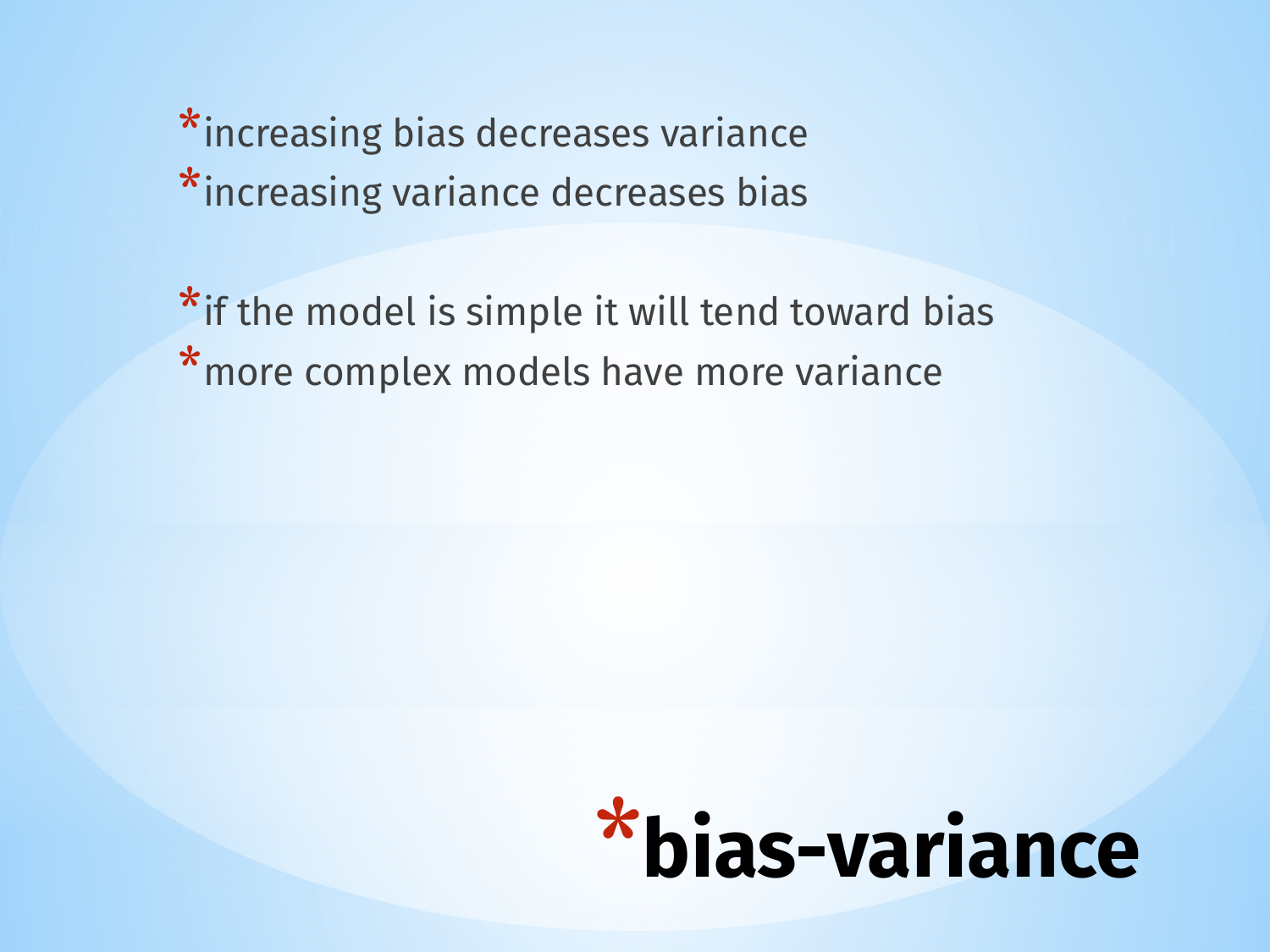

increasing bias decreases variance
increasing variance decreases bias

if the model is simple it will tend toward bias
more complex models have more variance
# bias-variance